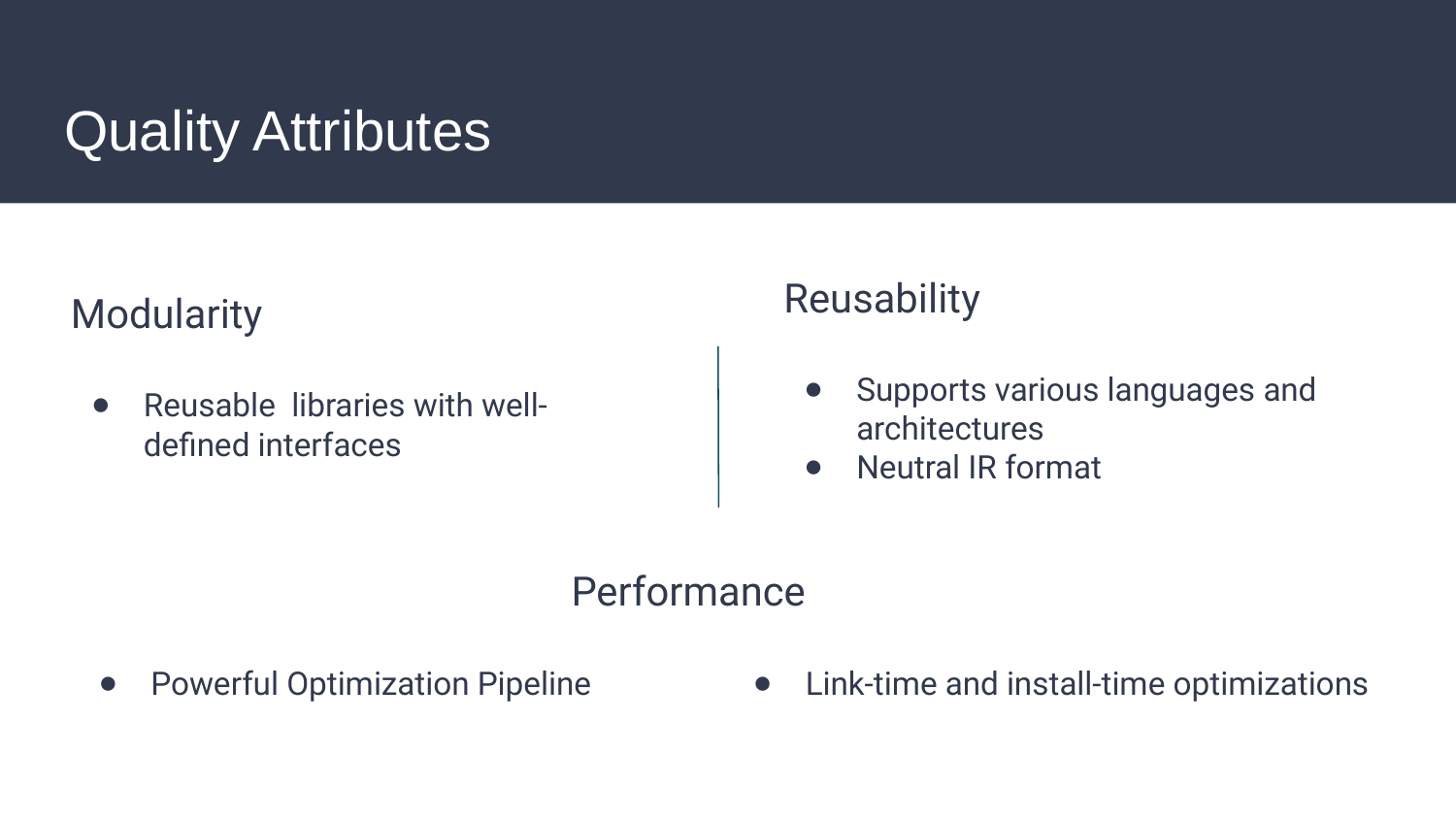

# Quality Attributes
Reusability

Supports various languages and architectures
Neutral IR format
Modularity

Reusable  libraries with well-defined interfaces
             Performance

Powerful Optimization Pipeline

Link-time and install-time optimizations